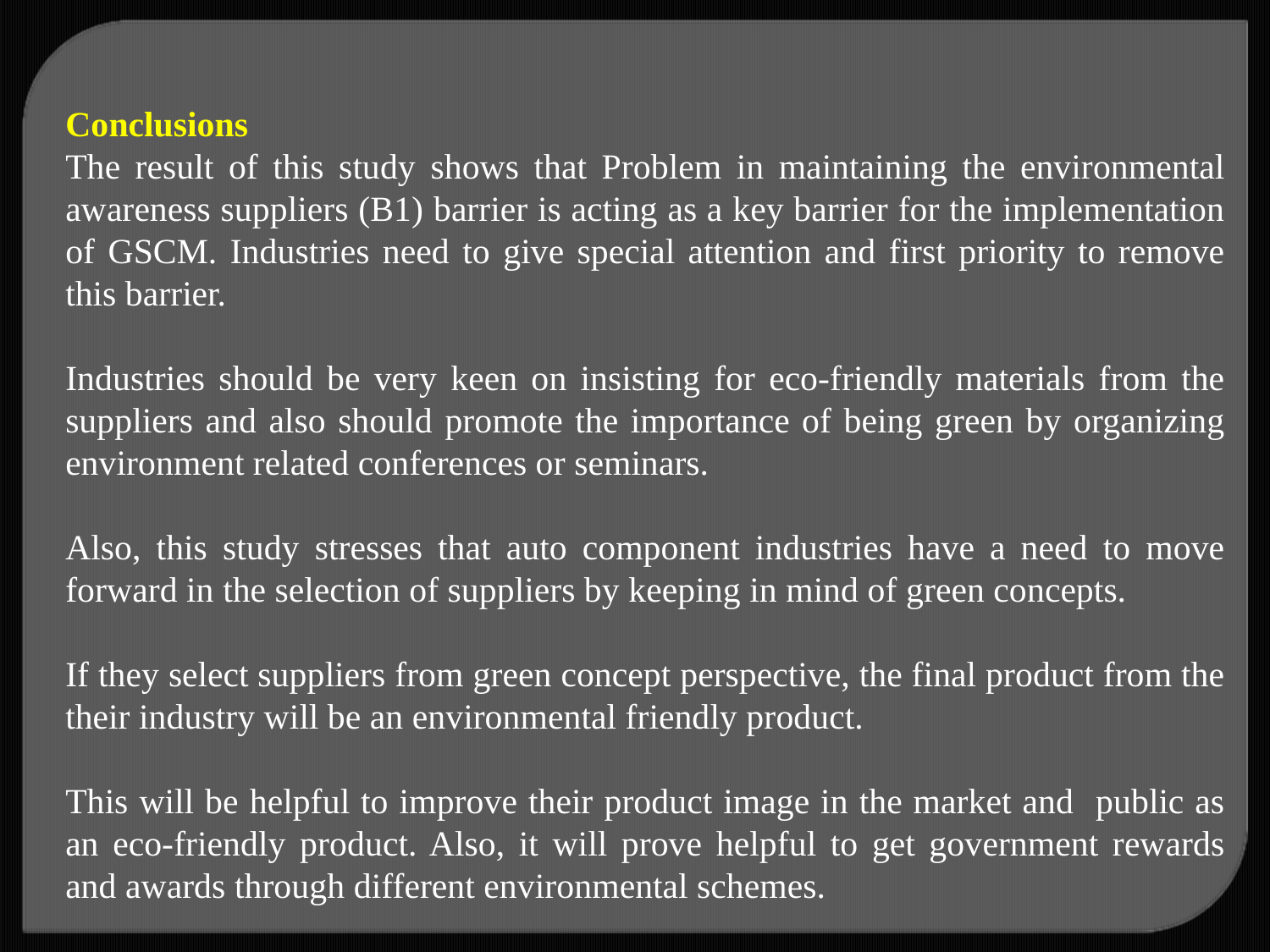

Conclusions
The result of this study shows that Problem in maintaining the environmental awareness suppliers (B1) barrier is acting as a key barrier for the implementation of GSCM. Industries need to give special attention and first priority to remove this barrier.

Industries should be very keen on insisting for eco-friendly materials from the suppliers and also should promote the importance of being green by organizing environment related conferences or seminars.

Also, this study stresses that auto component industries have a need to move forward in the selection of suppliers by keeping in mind of green concepts.

If they select suppliers from green concept perspective, the final product from the their industry will be an environmental friendly product.

This will be helpful to improve their product image in the market and  public as an eco-friendly product. Also, it will prove helpful to get government rewards and awards through different environmental schemes.